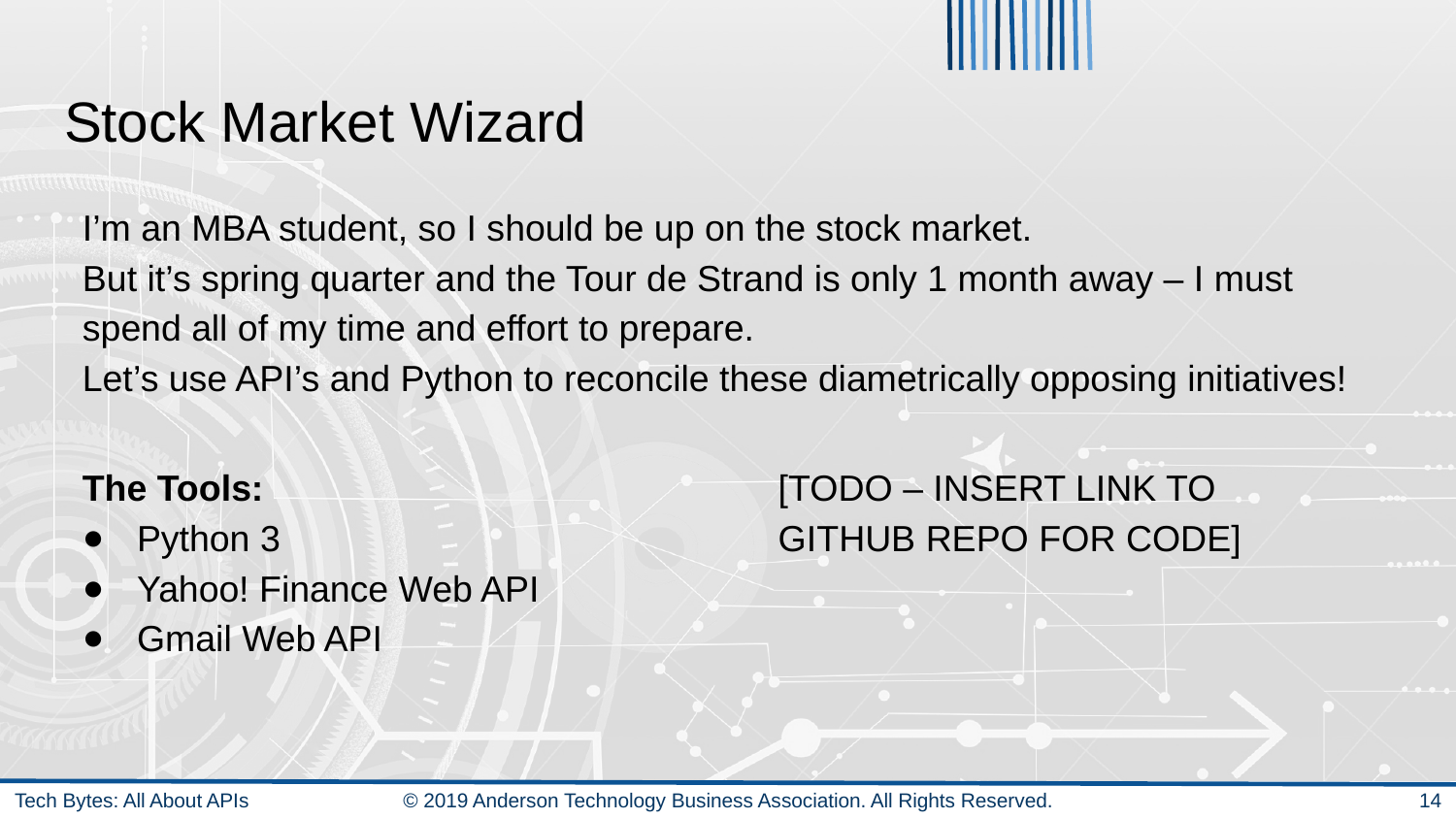

# Stock Market Wizard
I’m an MBA student, so I should be up on the stock market.
But it’s spring quarter and the Tour de Strand is only 1 month away – I must spend all of my time and effort to prepare.
Let’s use API’s and Python to reconcile these diametrically opposing initiatives!

The Tools:
Python 3
Yahoo! Finance Web API
Gmail Web API

[TODO – INSERT LINK TO GITHUB REPO FOR CODE]
14